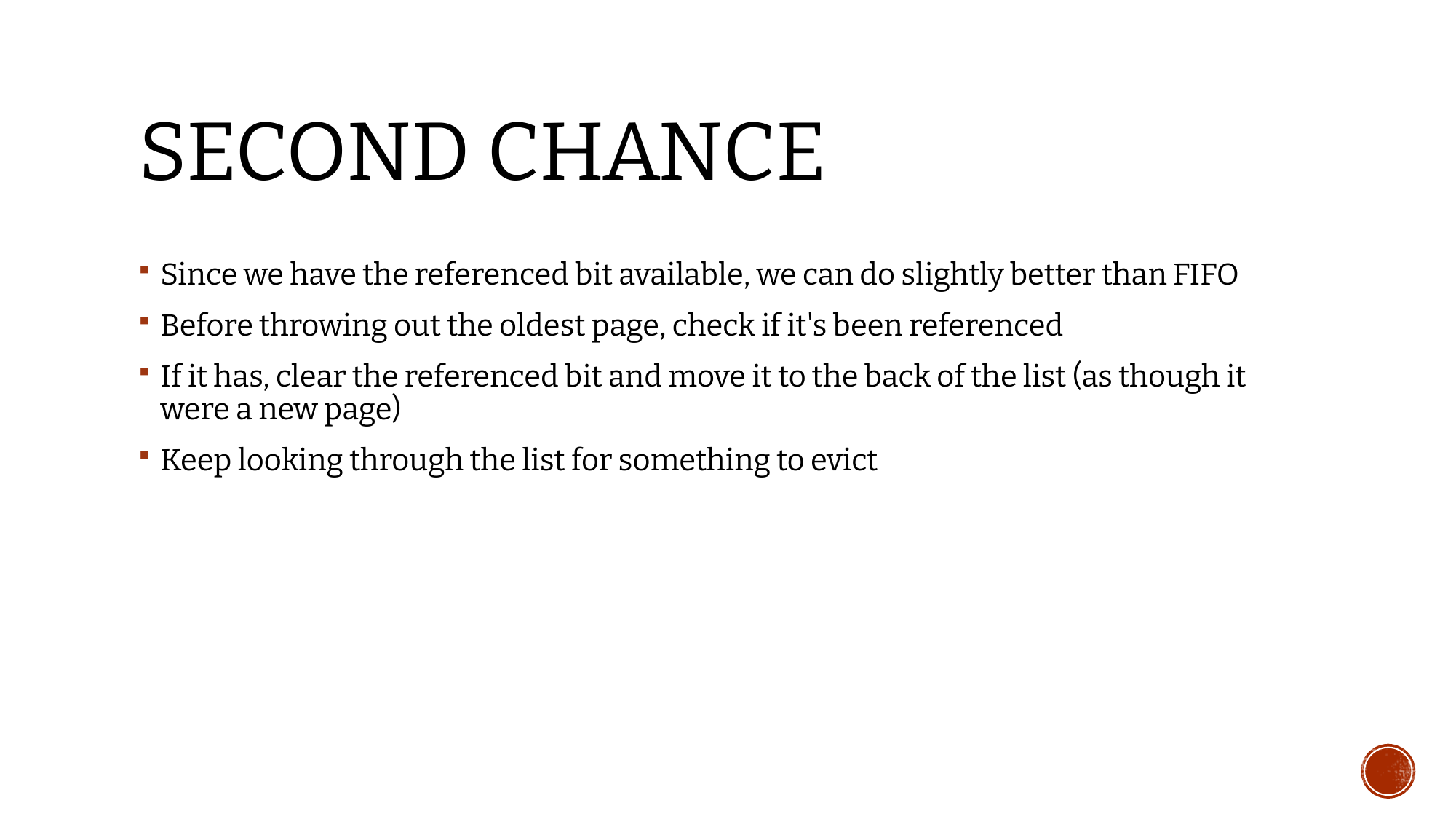

# Second Chance
Since we have the referenced bit available, we can do slightly better than FIFO
Before throwing out the oldest page, check if it's been referenced
If it has, clear the referenced bit and move it to the back of the list (as though it were a new page)
Keep looking through the list for something to evict